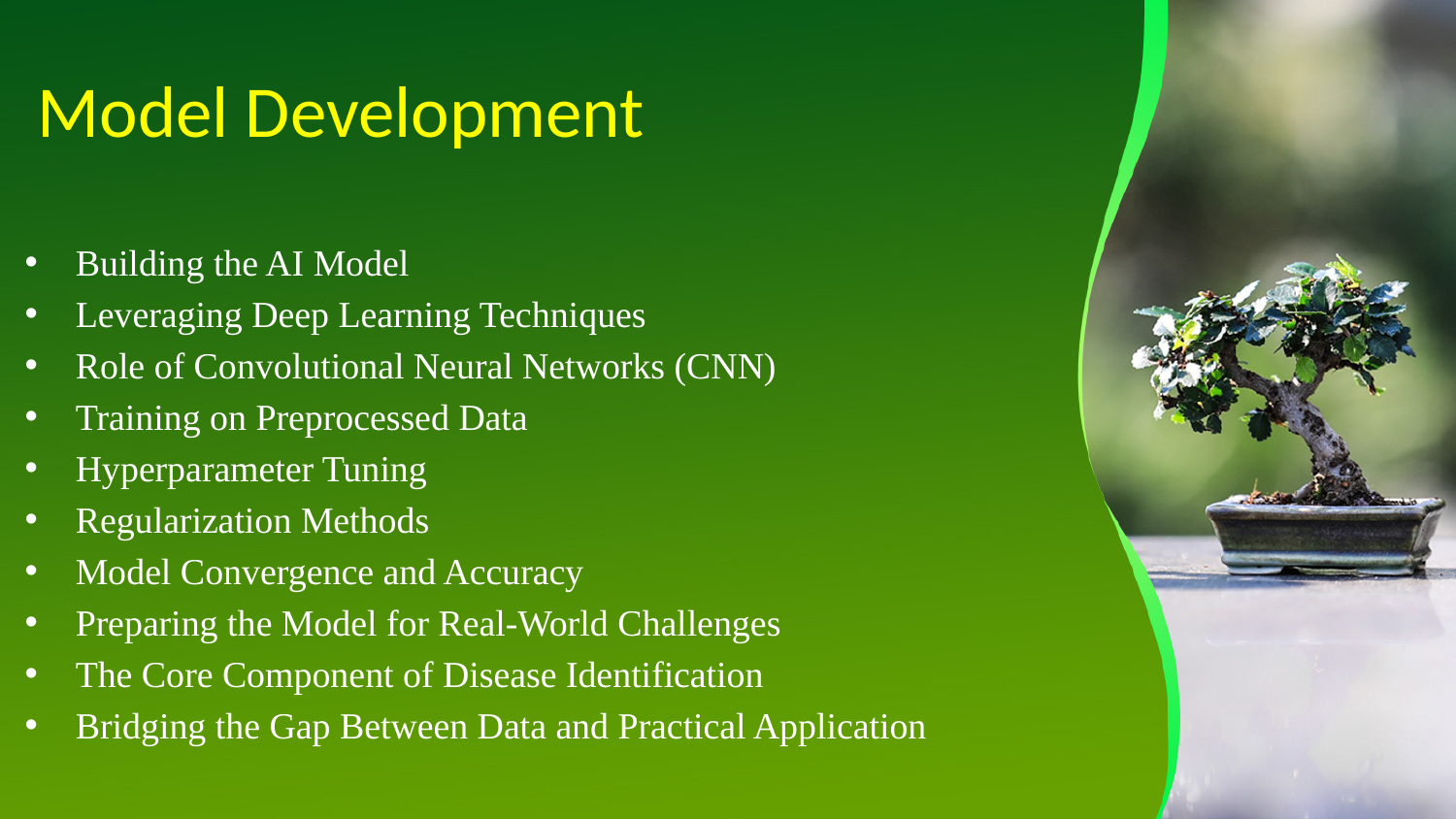

# Model Development
Building the AI Model
Leveraging Deep Learning Techniques
Role of Convolutional Neural Networks (CNN)
Training on Preprocessed Data
Hyperparameter Tuning
Regularization Methods
Model Convergence and Accuracy
Preparing the Model for Real-World Challenges
The Core Component of Disease Identification
Bridging the Gap Between Data and Practical Application